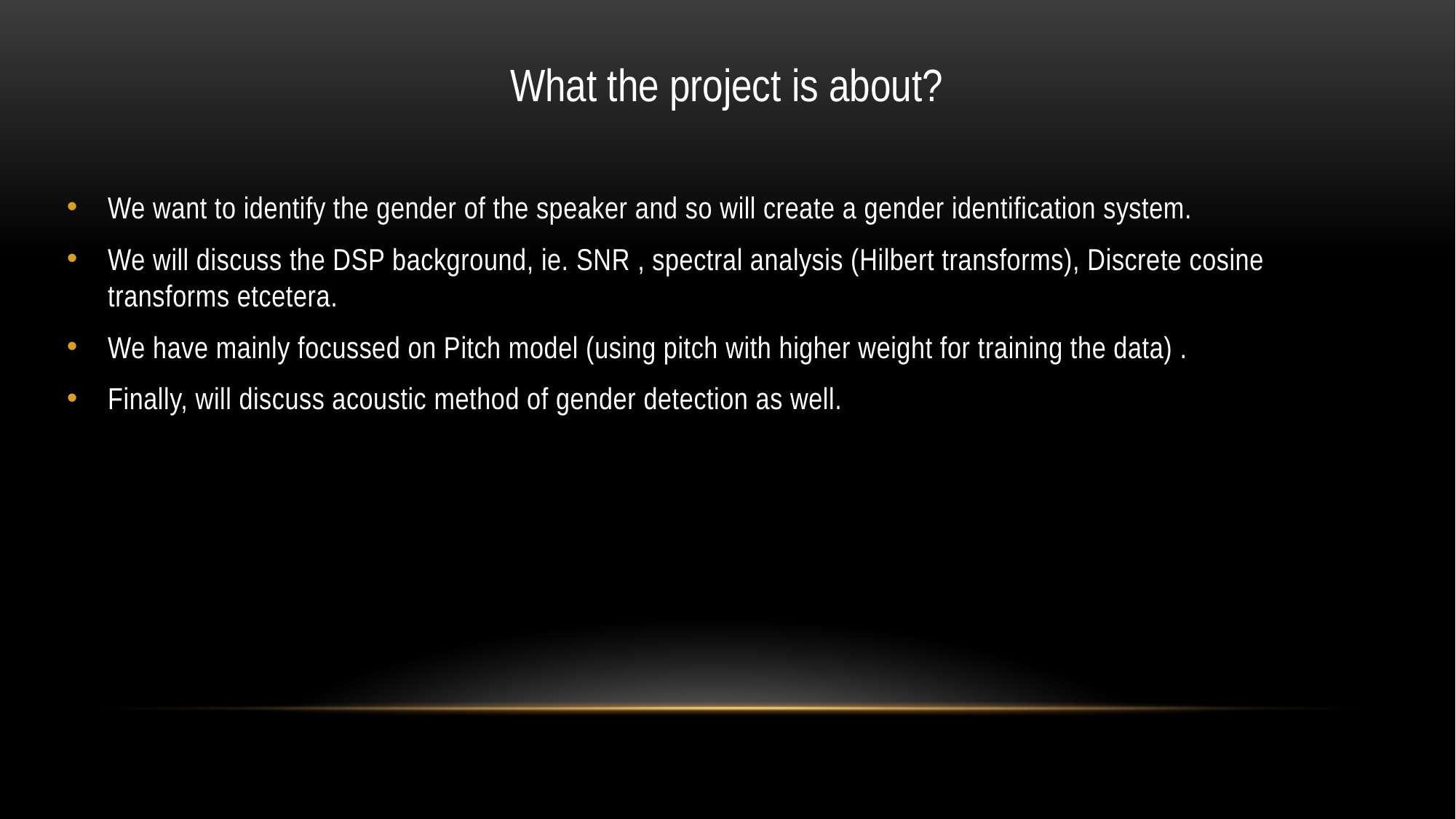

What the project is about?
We want to identify the gender of the speaker and so will create a gender identification system.
We will discuss the DSP background, ie. SNR , spectral analysis (Hilbert transforms), Discrete cosine transforms etcetera.
We have mainly focussed on Pitch model (using pitch with higher weight for training the data) .
Finally, will discuss acoustic method of gender detection as well.